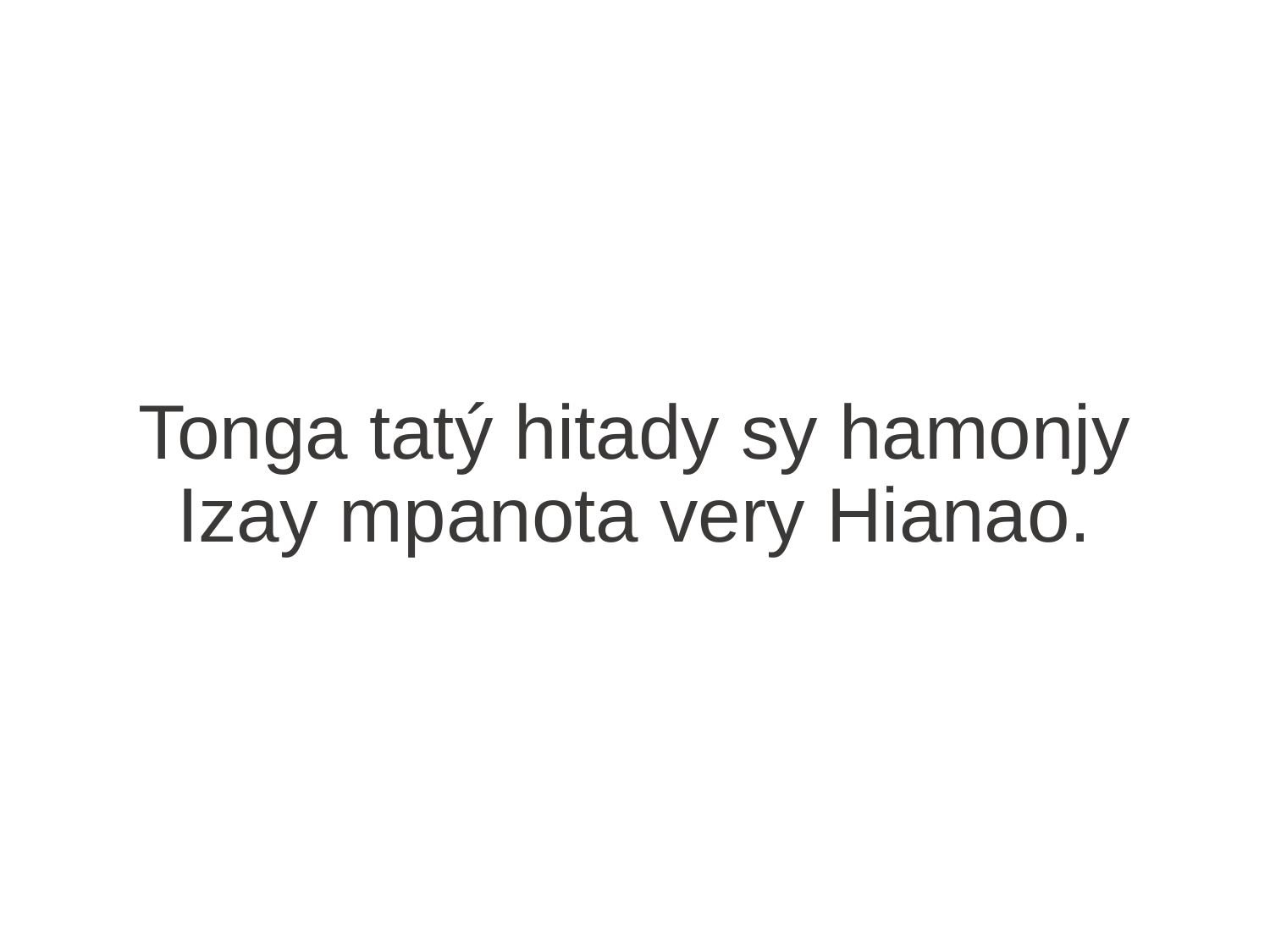

Tonga tatý hitady sy hamonjy
Izay mpanota very Hianao.